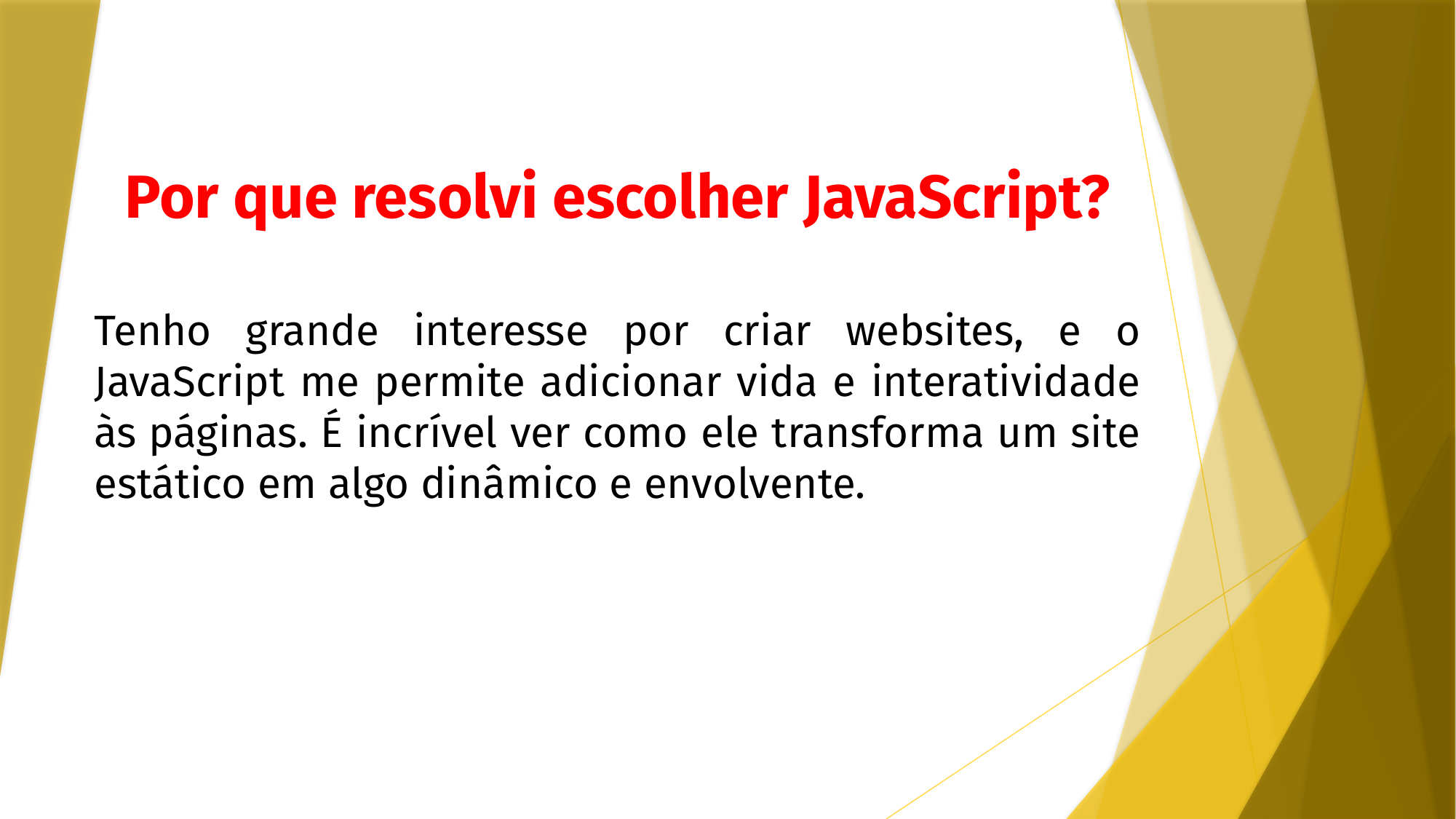

Por que resolvi escolher JavaScript?

Tenho grande interesse por criar websites, e o JavaScript me permite adicionar vida e interatividade às páginas. É incrível ver como ele transforma um site estático em algo dinâmico e envolvente.